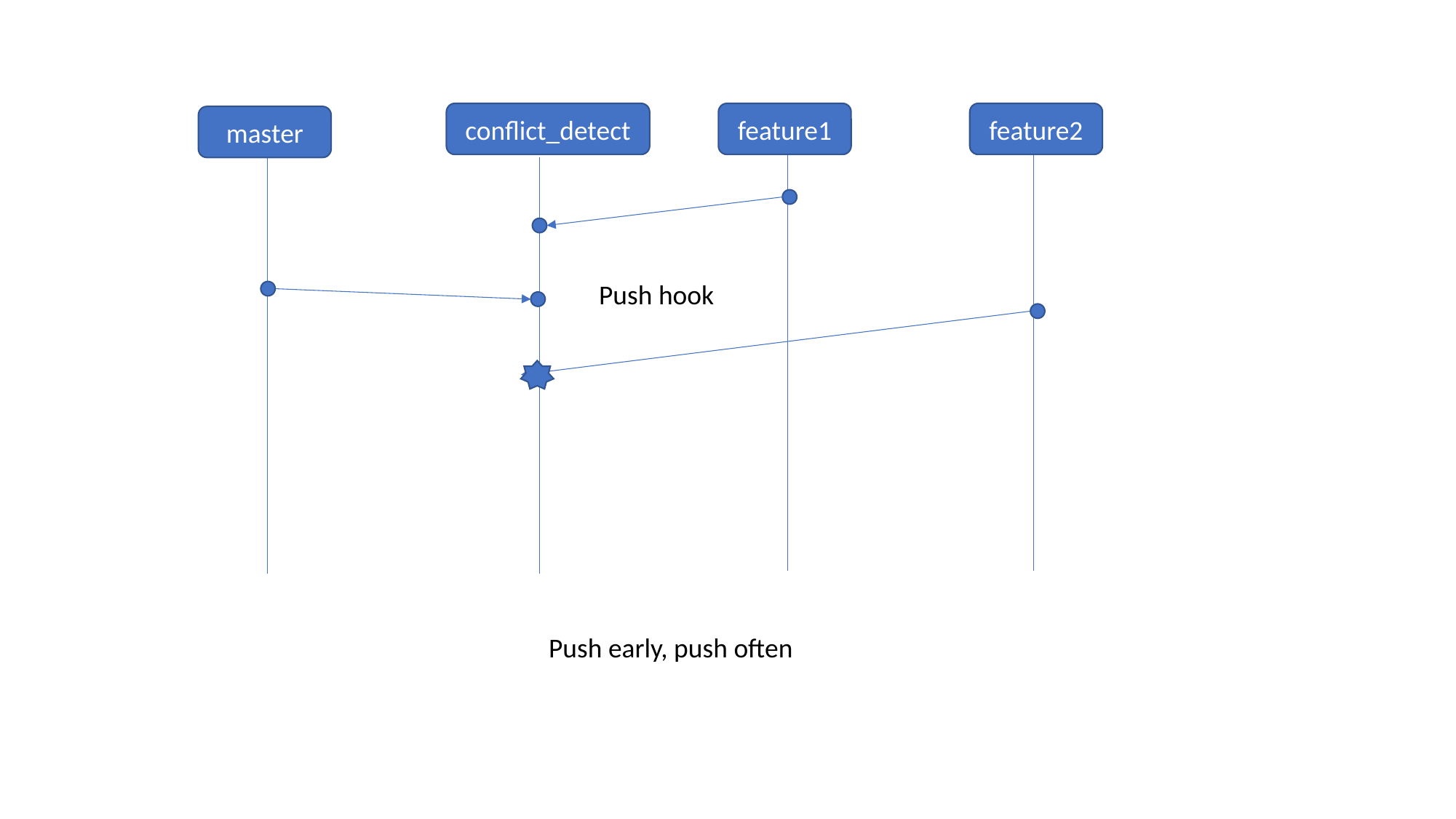

conflict_detect
feature1
feature2
master

Push hook

Push early, push often